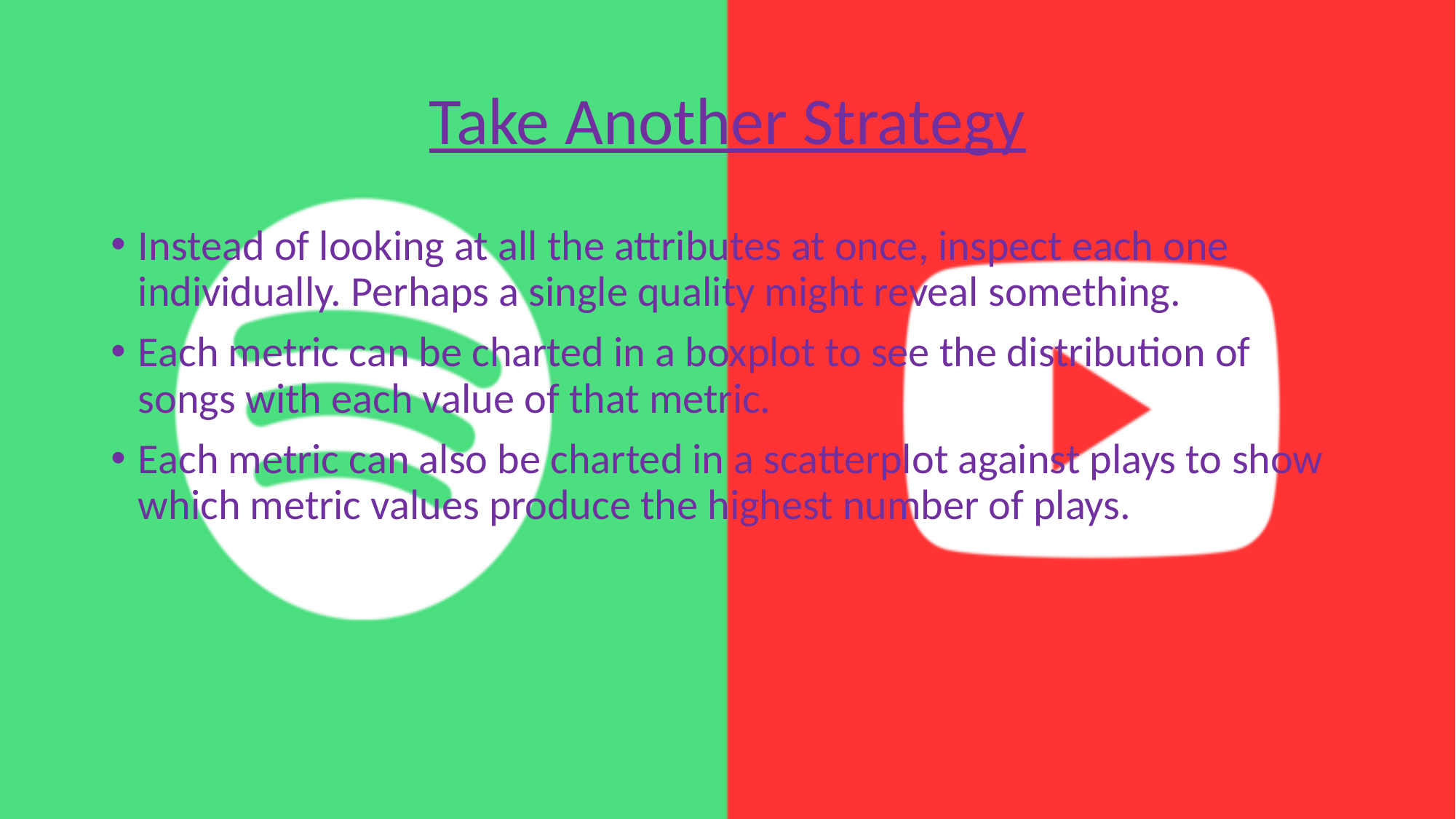

# Take Another Strategy
Instead of looking at all the attributes at once, inspect each one individually. Perhaps a single quality might reveal something.
Each metric can be charted in a boxplot to see the distribution of songs with each value of that metric.
Each metric can also be charted in a scatterplot against plays to show which metric values produce the highest number of plays.